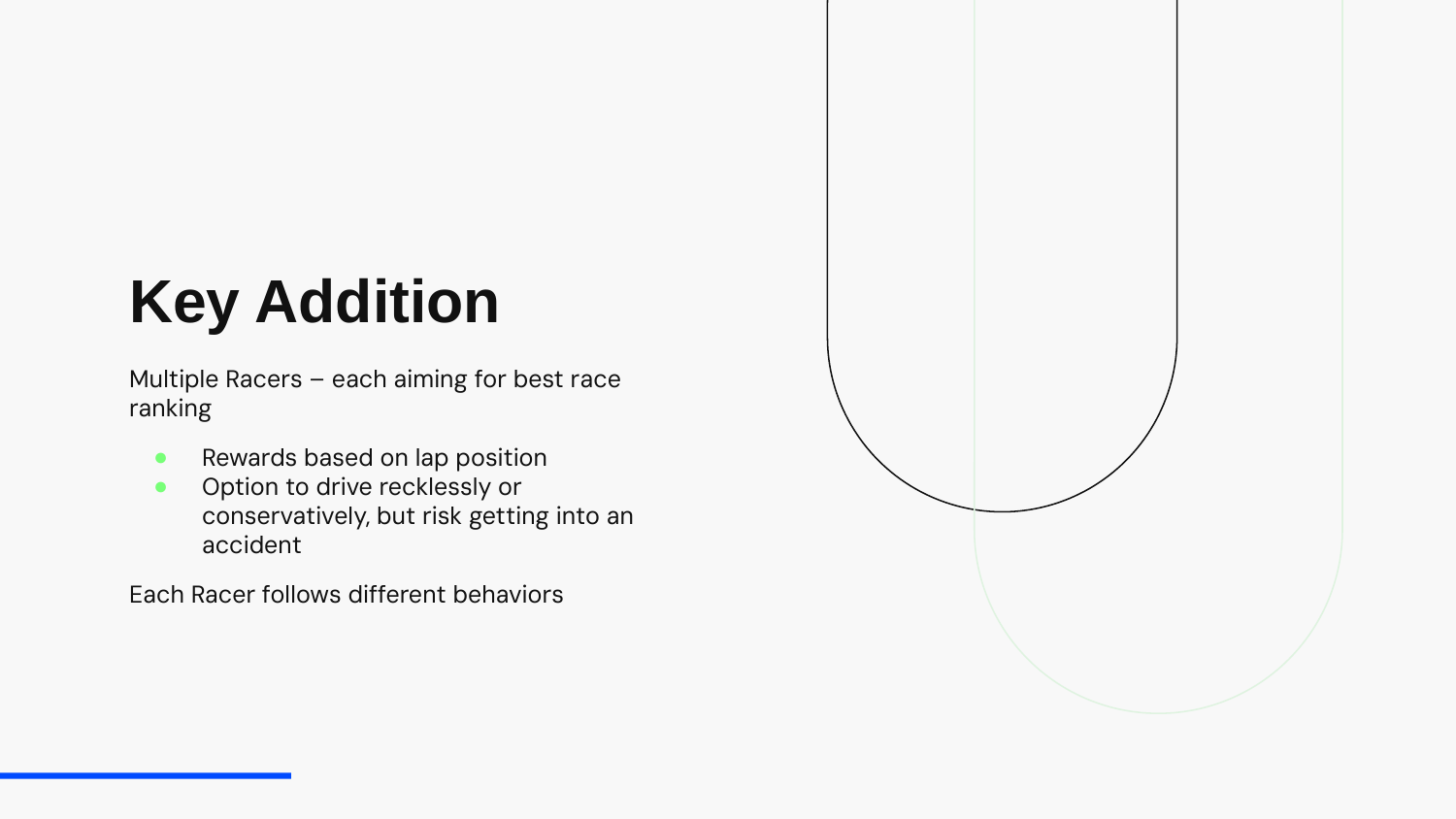

# Key Addition
Multiple Racers – each aiming for best race ranking
Rewards based on lap position
Option to drive recklessly or conservatively, but risk getting into an accident
Each Racer follows different behaviors